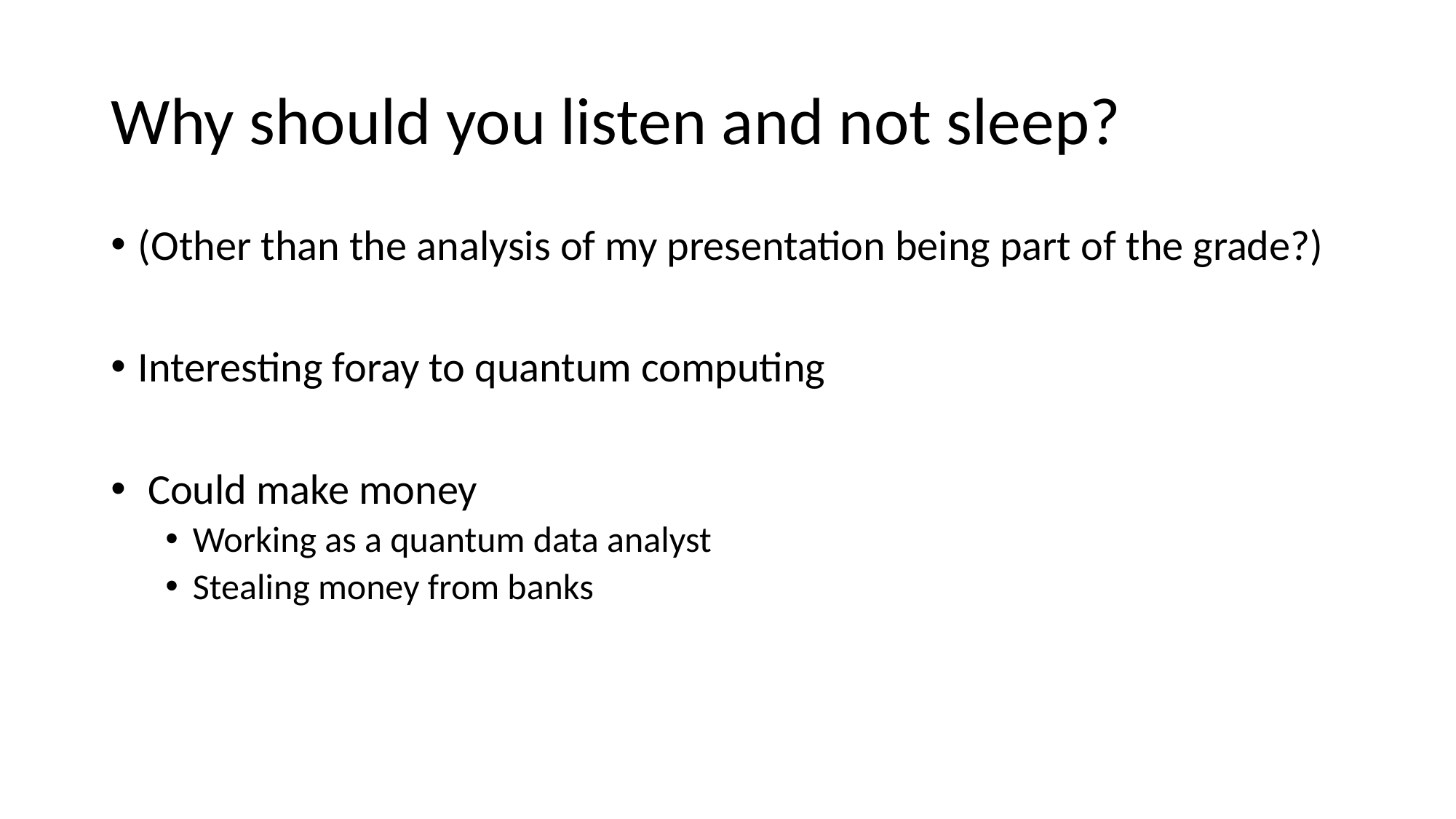

# Why should you listen and not sleep?
(Other than the analysis of my presentation being part of the grade?)

Interesting foray to quantum computing

 Could make money
Working as a quantum data analyst
Stealing money from banks